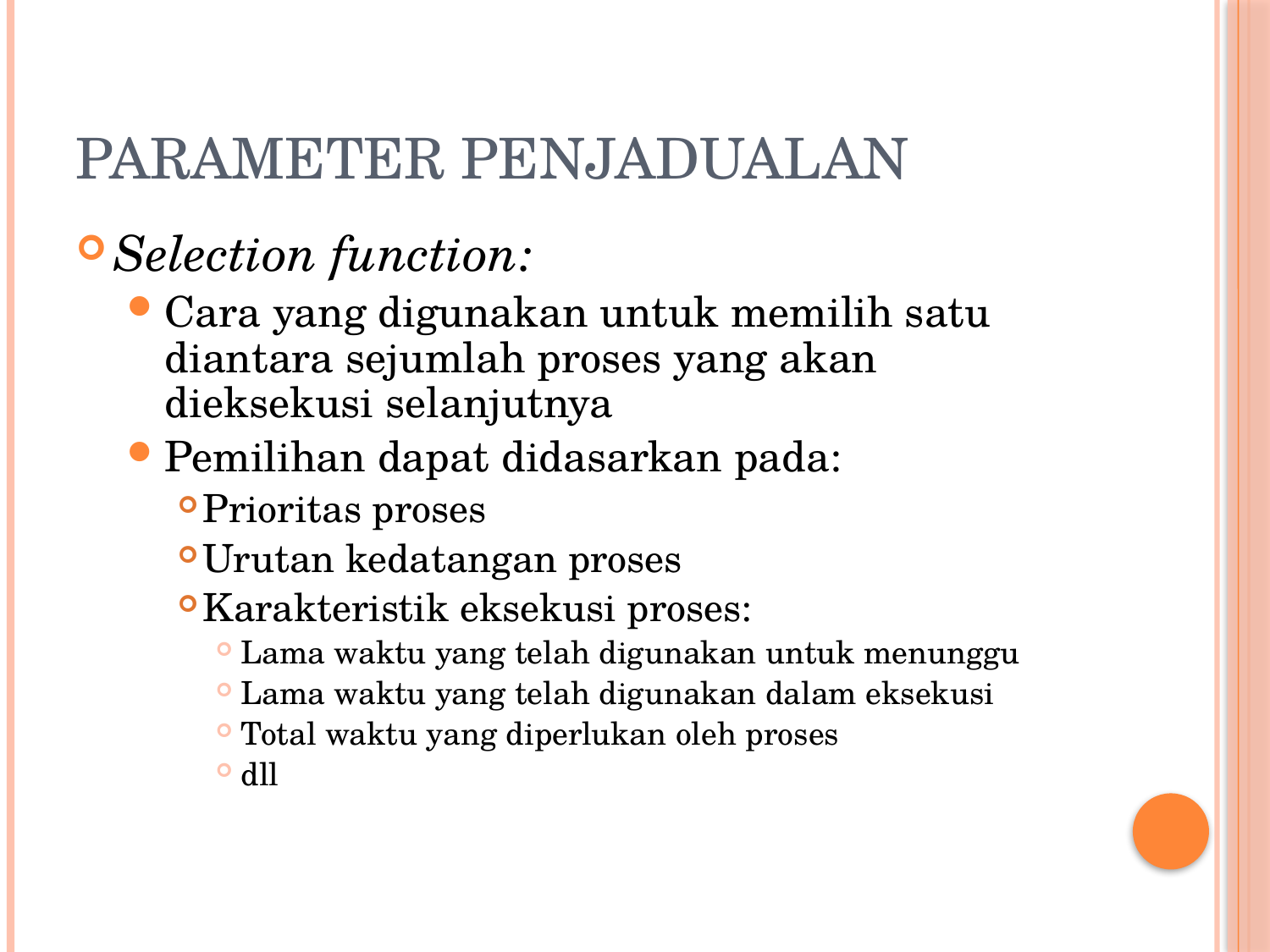

# Parameter Penjadualan
Selection function:
Cara yang digunakan untuk memilih satu diantara sejumlah proses yang akan dieksekusi selanjutnya
Pemilihan dapat didasarkan pada:
Prioritas proses
Urutan kedatangan proses
Karakteristik eksekusi proses:
Lama waktu yang telah digunakan untuk menunggu
Lama waktu yang telah digunakan dalam eksekusi
Total waktu yang diperlukan oleh proses
dll